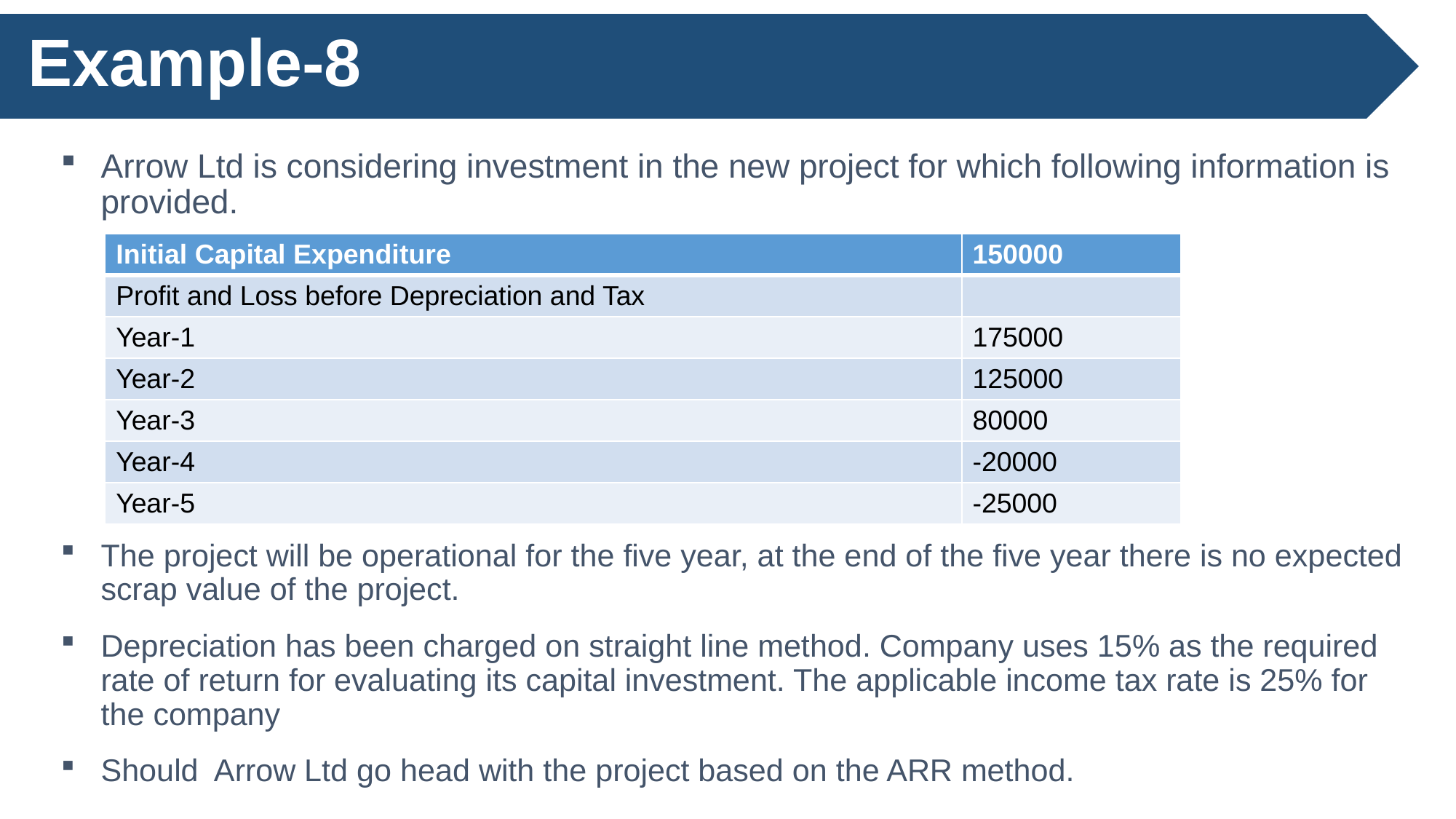

# Example-8
Arrow Ltd is considering investment in the new project for which following information is provided.

The project will be operational for the five year, at the end of the five year there is no expected scrap value of the project.
Depreciation has been charged on straight line method. Company uses 15% as the required rate of return for evaluating its capital investment. The applicable income tax rate is 25% for the company
Should  Arrow Ltd go head with the project based on the ARR method.

| Initial Capital Expenditure | 150000 |
| --- | --- |
| Profit and Loss before Depreciation and Tax |  |
| Year-1 | 175000 |
| Year-2 | 125000 |
| Year-3 | 80000 |
| Year-4 | -20000 |
| Year-5 | -25000 |